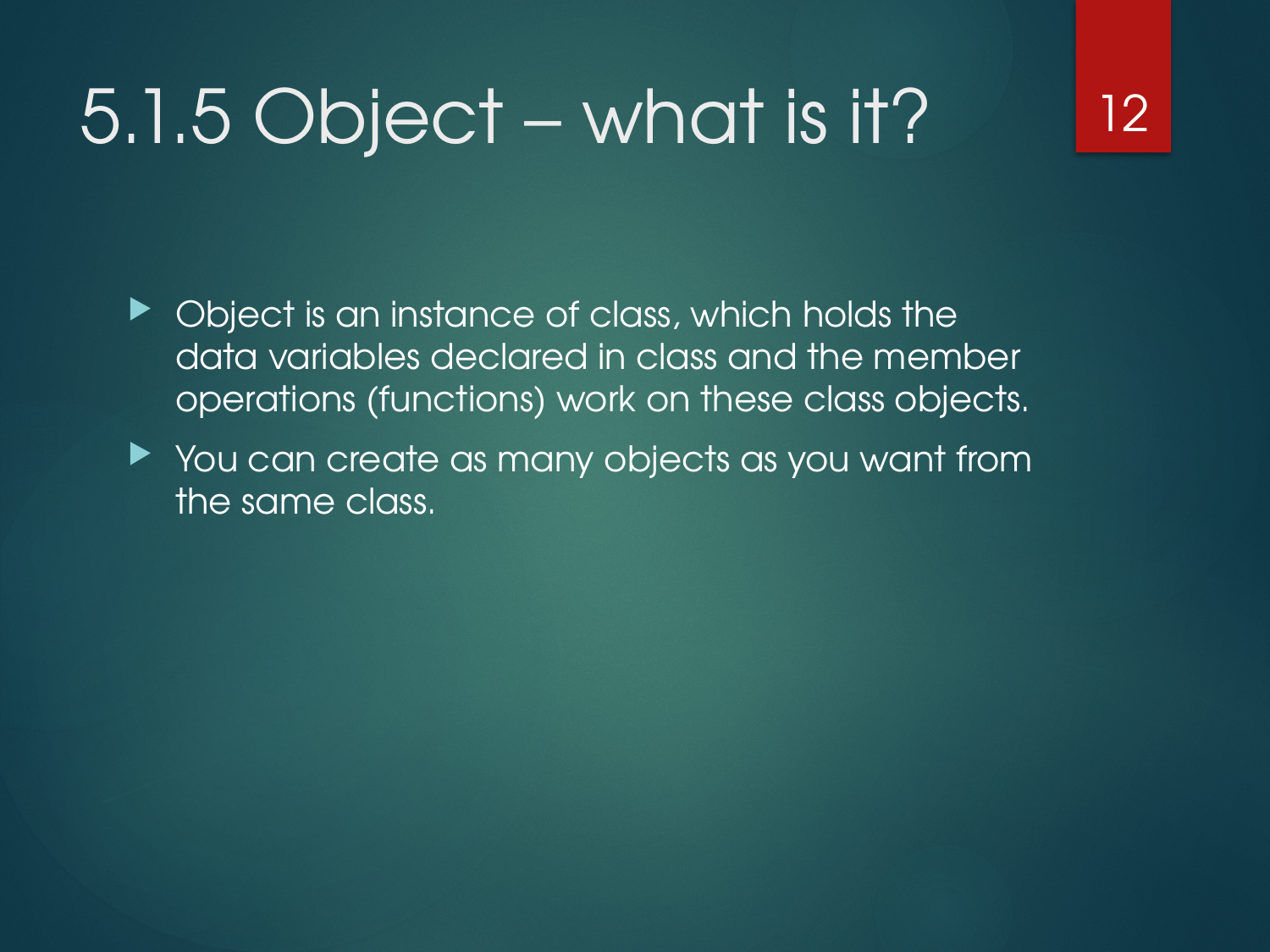

12
# 5.1.5 Object – what is it?
Object is an instance of class, which holds the data variables declared in class and the member operations (functions) work on these class objects.
You can create as many objects as you want from the same class.